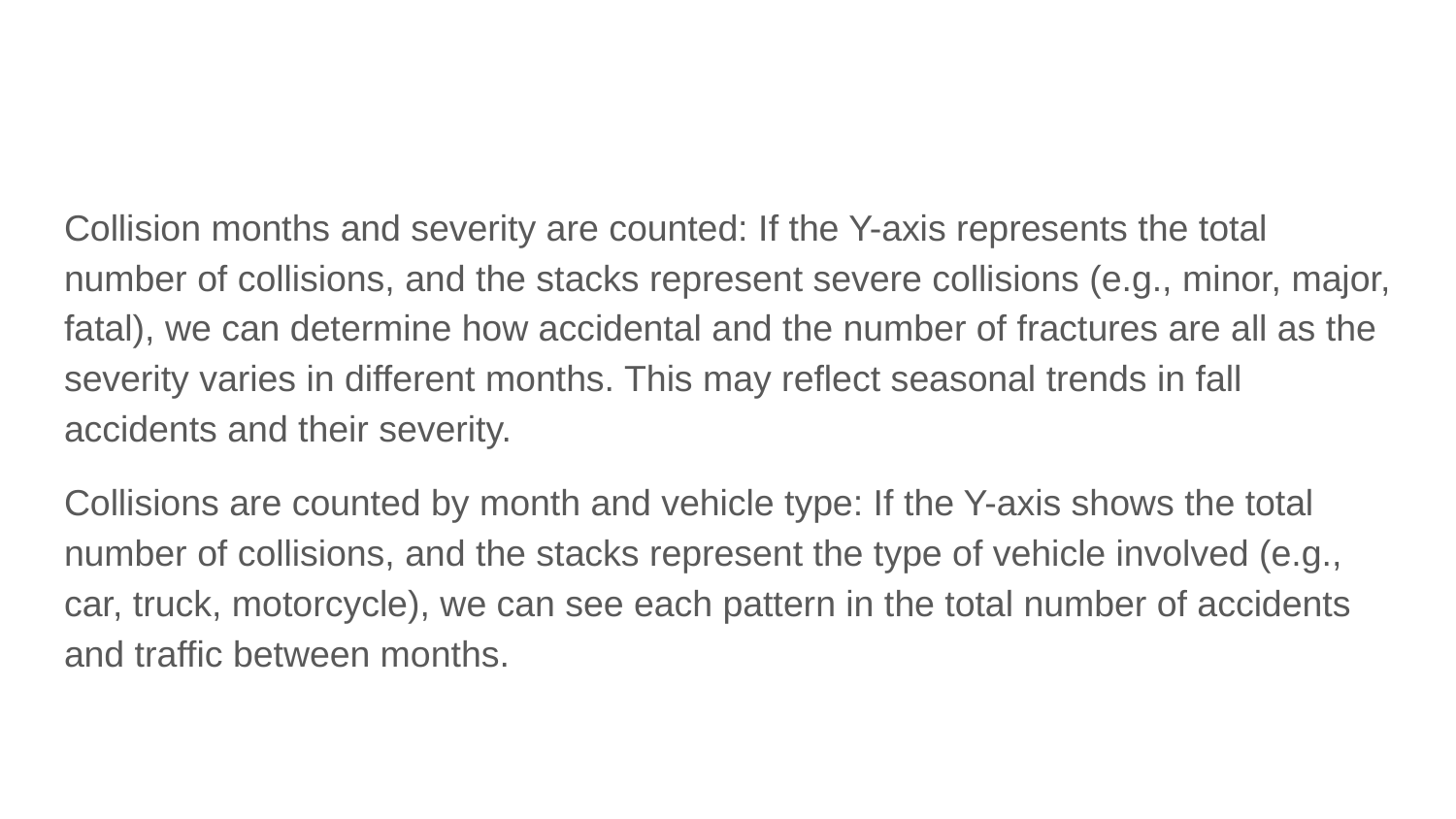

Collision months and severity are counted: If the Y-axis represents the total number of collisions, and the stacks represent severe collisions (e.g., minor, major, fatal), we can determine how accidental and the number of fractures are all as the severity varies in different months. This may reflect seasonal trends in fall accidents and their severity.
Collisions are counted by month and vehicle type: If the Y-axis shows the total number of collisions, and the stacks represent the type of vehicle involved (e.g., car, truck, motorcycle), we can see each pattern in the total number of accidents and traffic between months.